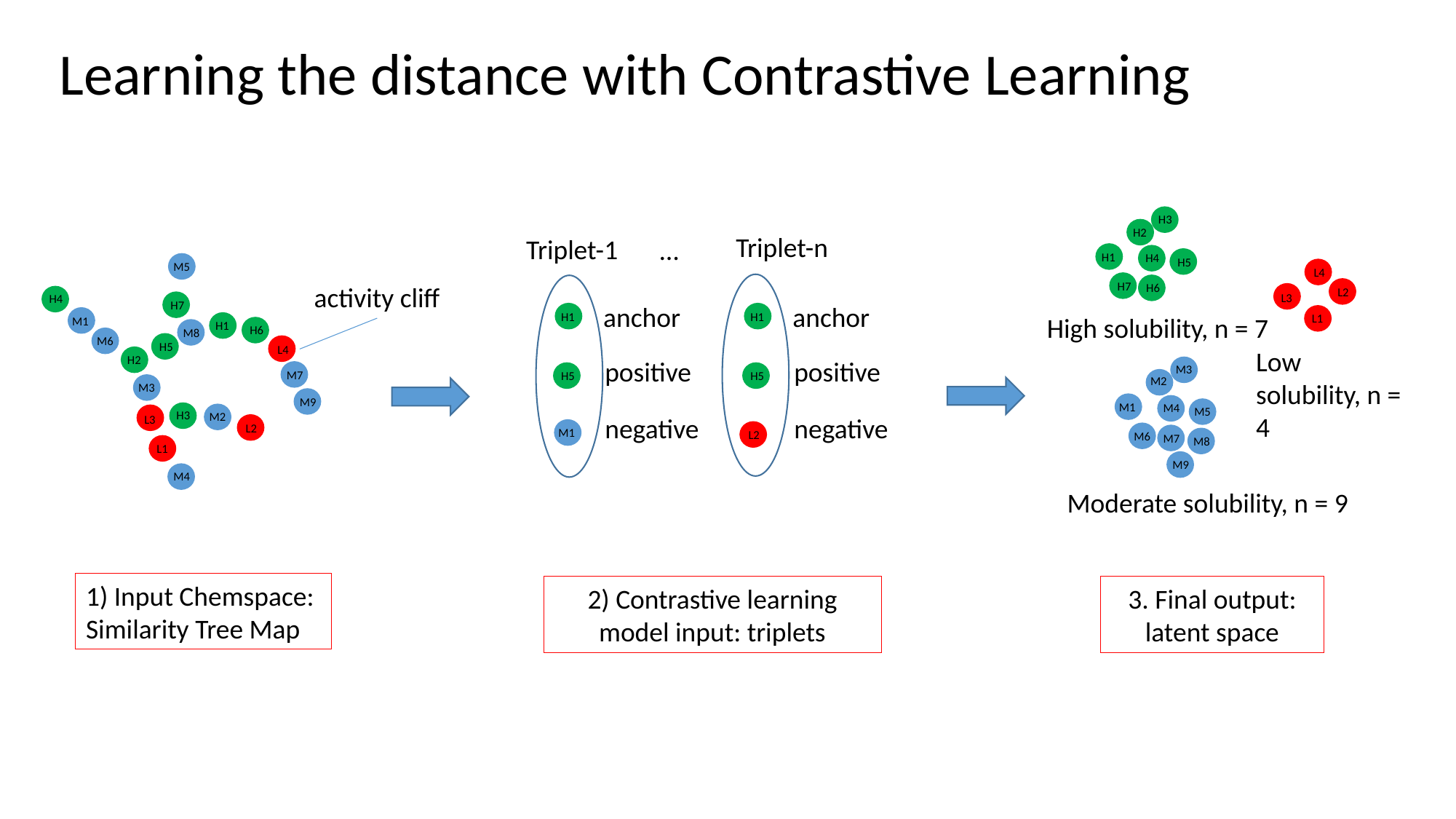

# Learning the distance with Contrastive Learning
H3

H2

H1

H4

H5

H7

H6

High solubility, n = 7

L4

L2

L3
L1

Low solubility, n = 4
M3

M2

M1

M4

M5

M6

M7

M8

M9

Moderate solubility, n = 9
Triplet-n
Triplet-1
…
M5

activity cliff

H4

H7

anchor
anchor
H1

H1

M1

H1

H6

M8

M6

H5

L4
H2

positive
positive
M7

H5

H5

M3

M9

H3

M2

L3
negative
negative

L2
M1

L2

L1
M4

1) Input Chemspace:
Similarity Tree Map
2) Contrastive learning model input: triplets
3. Final output: latent space